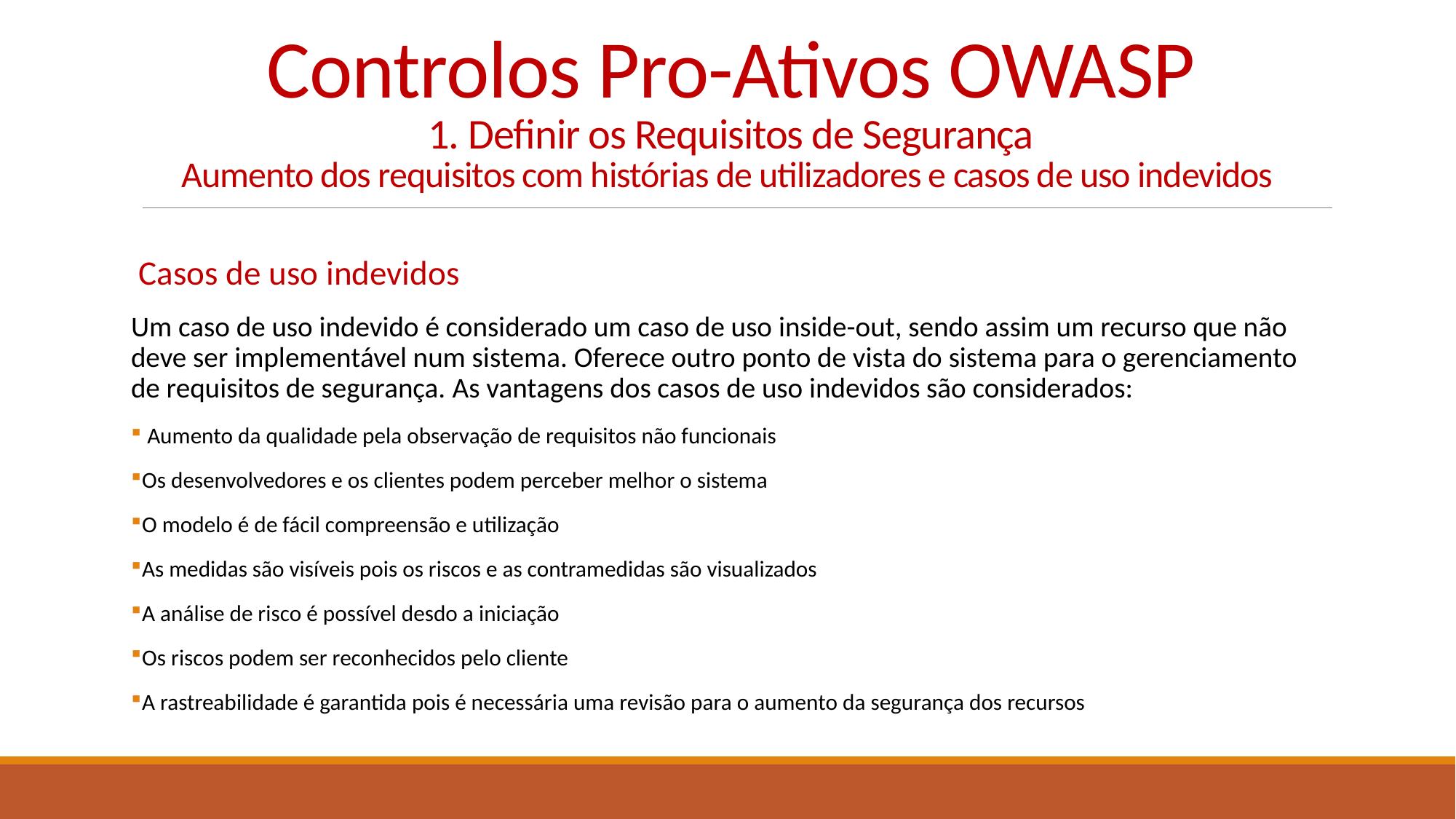

# Controlos Pro-Ativos OWASP 1. Definir os Requisitos de Segurança Aumento dos requisitos com histórias de utilizadores e casos de uso indevidos
 Casos de uso indevidos
Um caso de uso indevido é considerado um caso de uso inside-out, sendo assim um recurso que não deve ser implementável num sistema. Oferece outro ponto de vista do sistema para o gerenciamento de requisitos de segurança. As vantagens dos casos de uso indevidos são considerados:
 Aumento da qualidade pela observação de requisitos não funcionais
Os desenvolvedores e os clientes podem perceber melhor o sistema
O modelo é de fácil compreensão e utilização
As medidas são visíveis pois os riscos e as contramedidas são visualizados
A análise de risco é possível desdo a iniciação
Os riscos podem ser reconhecidos pelo cliente
A rastreabilidade é garantida pois é necessária uma revisão para o aumento da segurança dos recursos